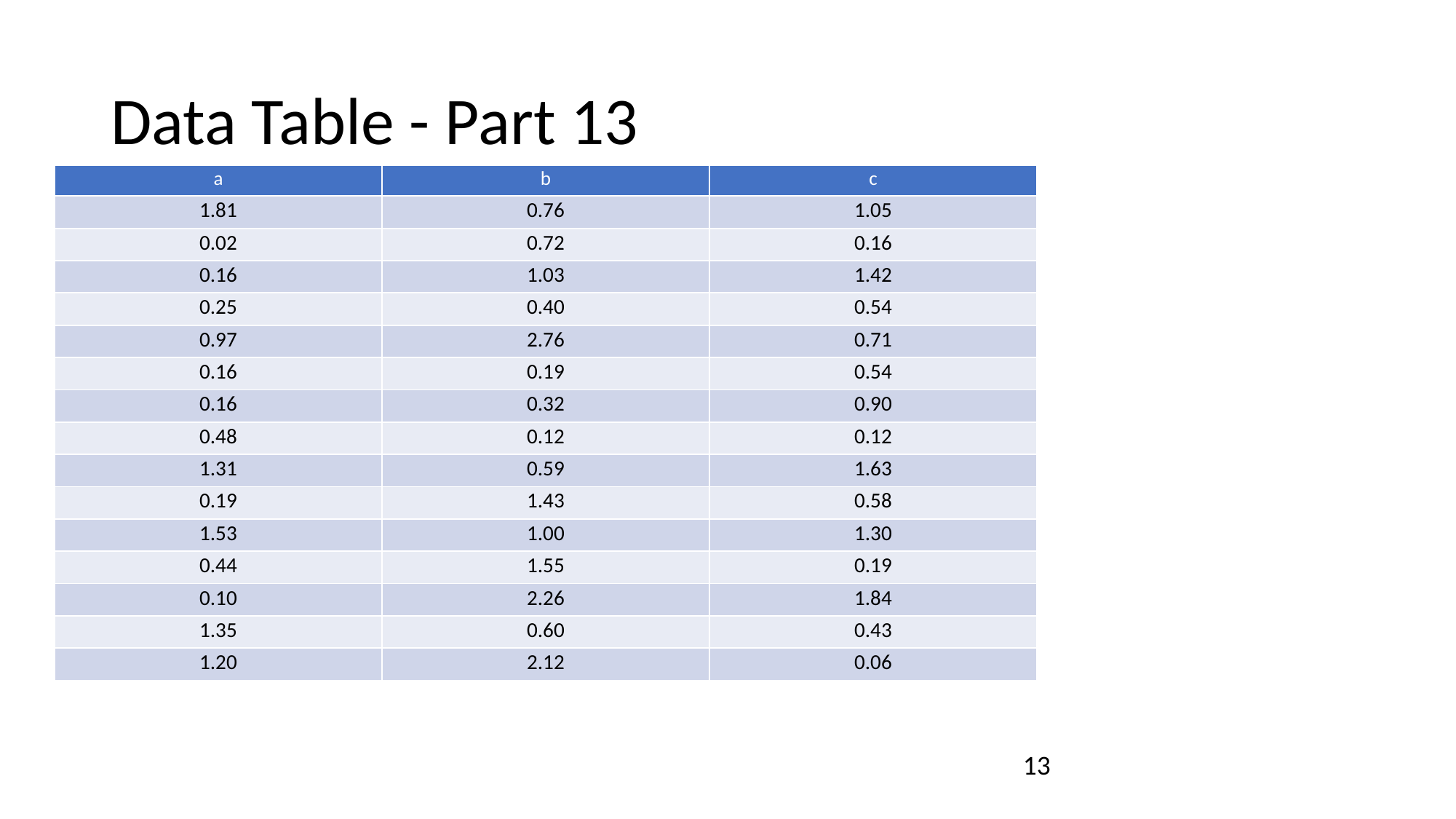

# Data Table - Part 13
| a | b | c |
| --- | --- | --- |
| 1.81 | 0.76 | 1.05 |
| 0.02 | 0.72 | 0.16 |
| 0.16 | 1.03 | 1.42 |
| 0.25 | 0.40 | 0.54 |
| 0.97 | 2.76 | 0.71 |
| 0.16 | 0.19 | 0.54 |
| 0.16 | 0.32 | 0.90 |
| 0.48 | 0.12 | 0.12 |
| 1.31 | 0.59 | 1.63 |
| 0.19 | 1.43 | 0.58 |
| 1.53 | 1.00 | 1.30 |
| 0.44 | 1.55 | 0.19 |
| 0.10 | 2.26 | 1.84 |
| 1.35 | 0.60 | 0.43 |
| 1.20 | 2.12 | 0.06 |

13